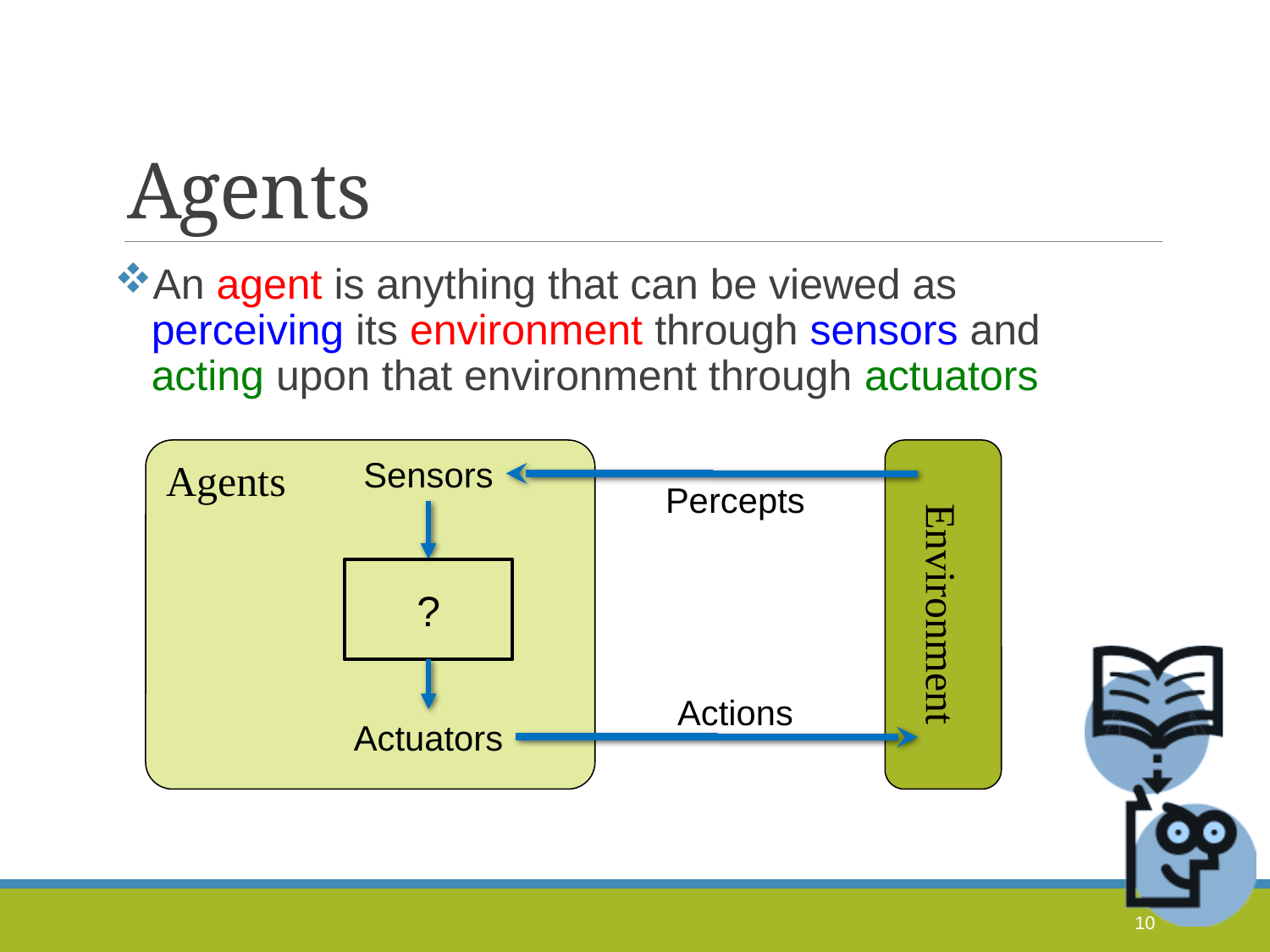

# Agents
An agent is anything that can be viewed as
perceiving its environment through sensors and
acting upon that environment through actuators

Environment
Agents
Sensors
S
Percepts
?
Actions
Actuators
A
10